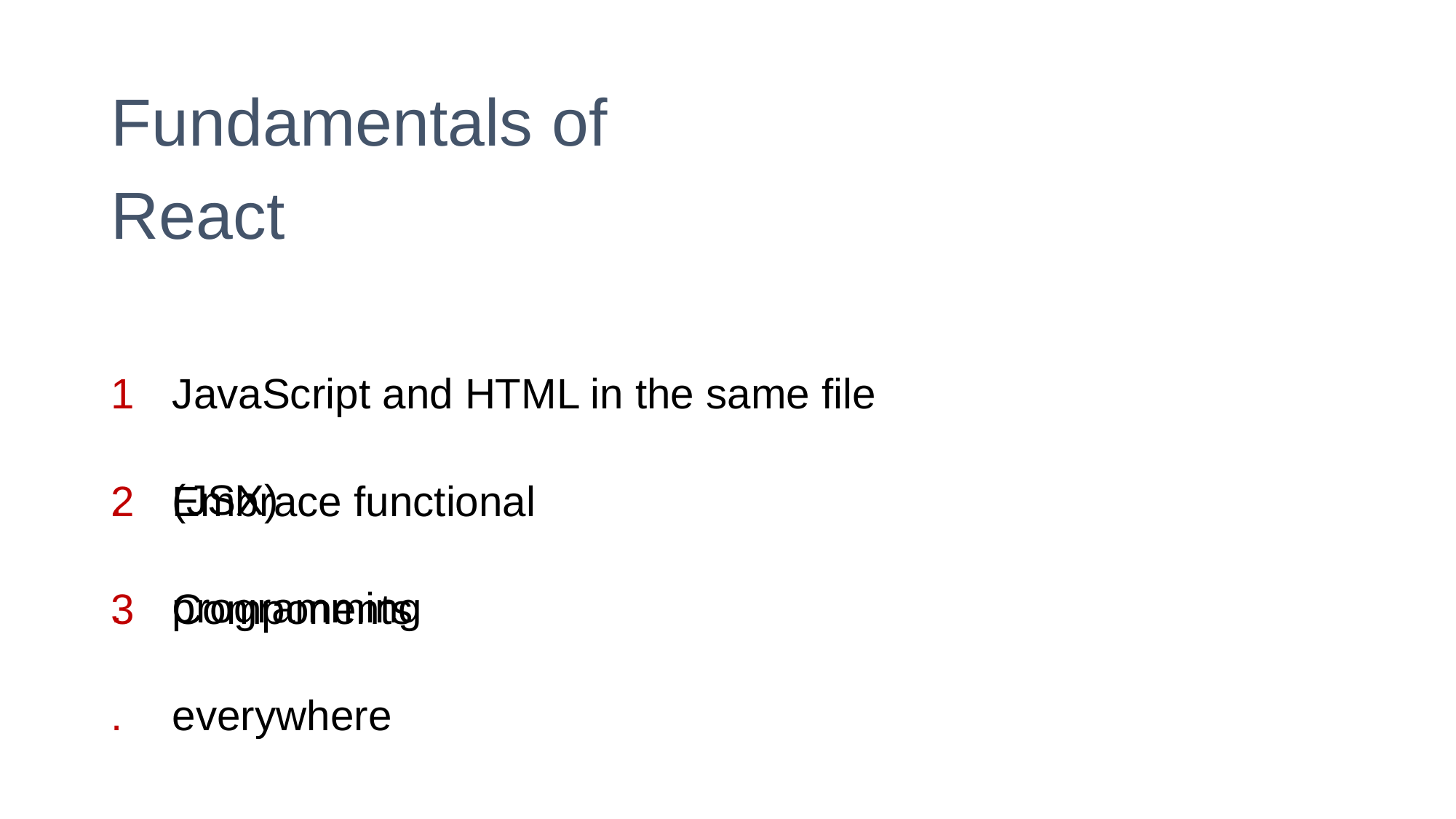

Fundamentals of React
1.
JavaScript and HTML in the same file (JSX)
2.
Embrace functional programming
3.
Components everywhere